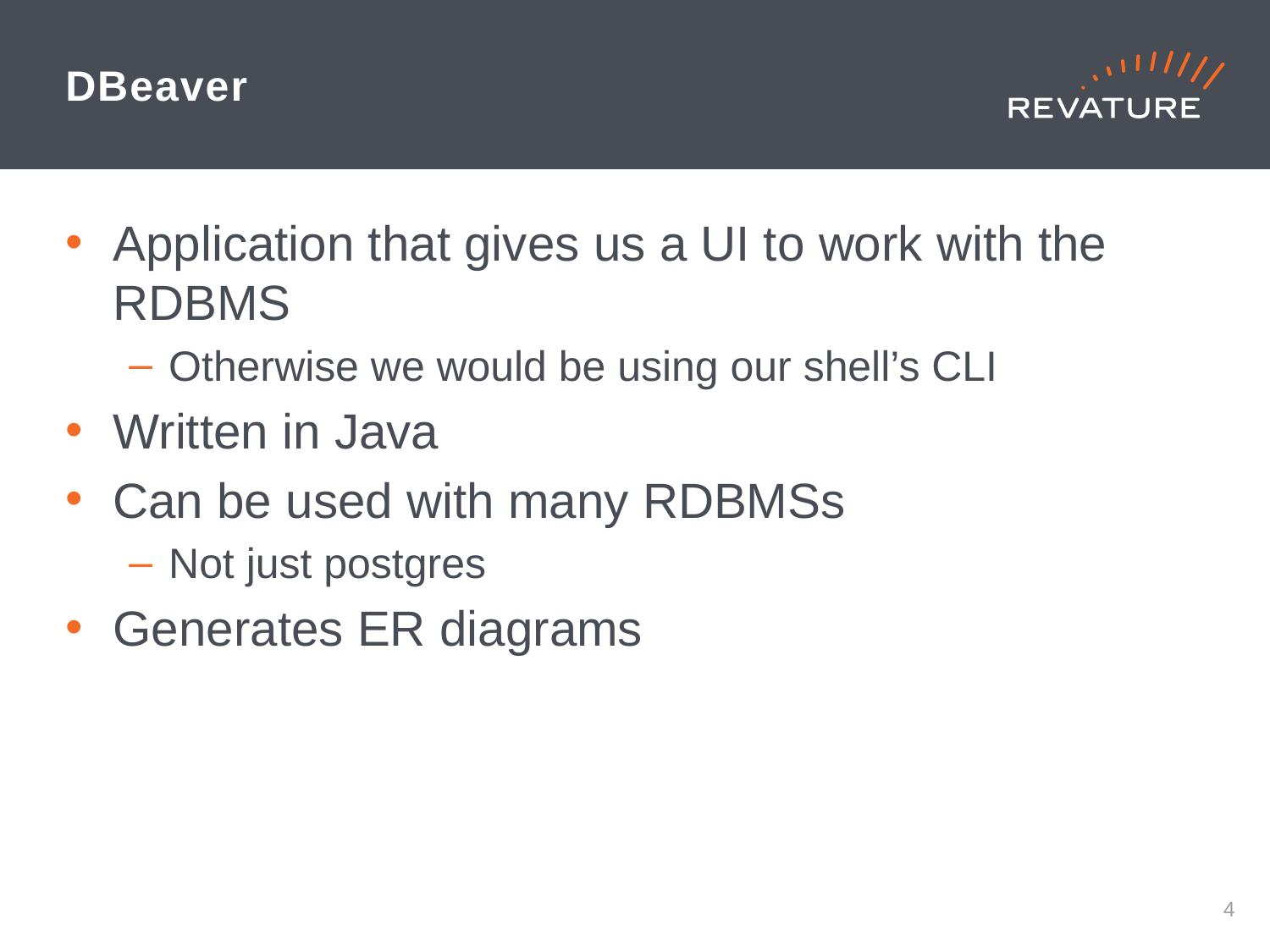

# DBeaver
Application that gives us a UI to work with the RDBMS
Otherwise we would be using our shell’s CLI
Written in Java
Can be used with many RDBMSs
Not just postgres
Generates ER diagrams
4